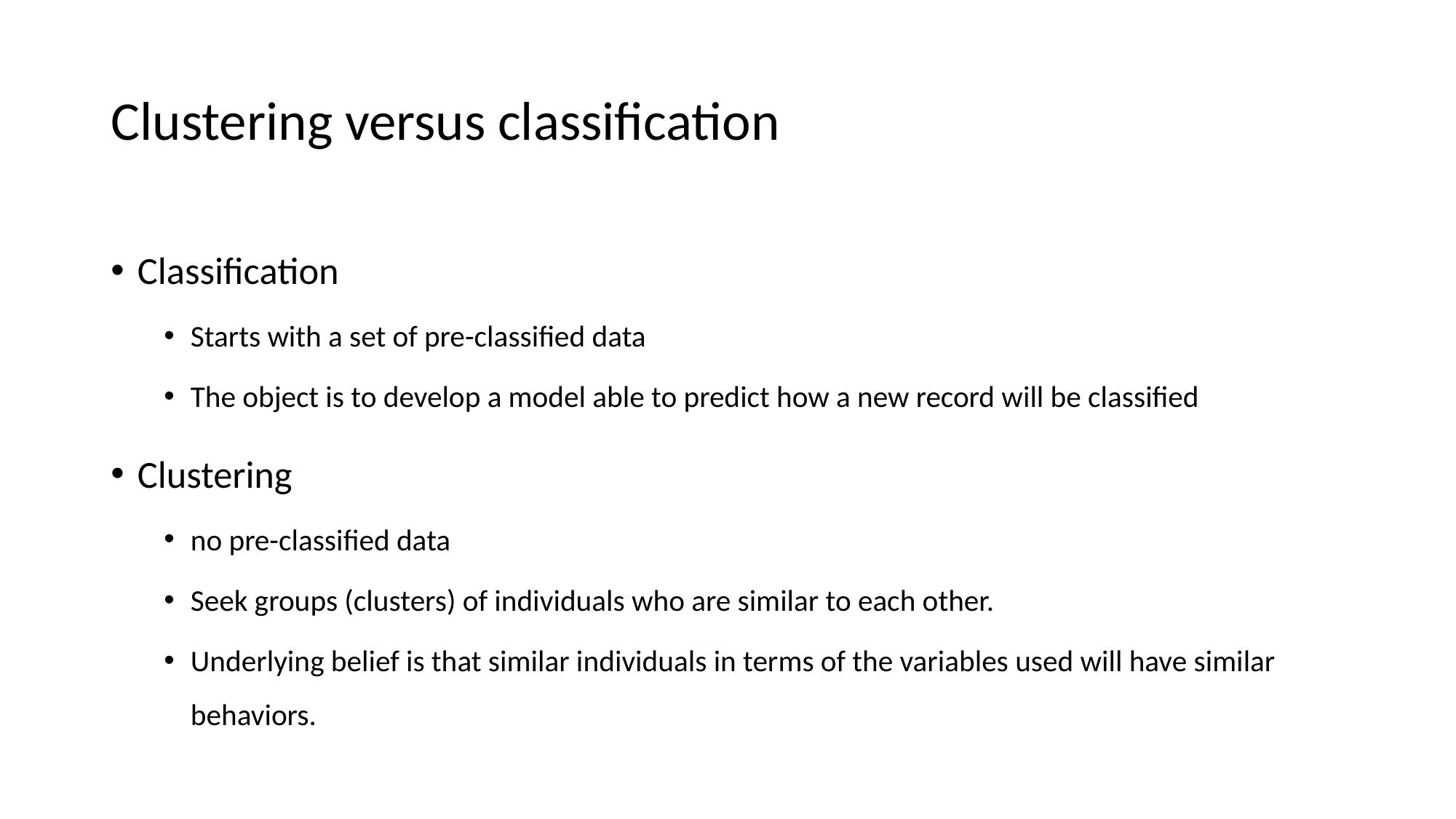

# Clustering versus classification
Classification
Starts with a set of pre-classified data
The object is to develop a model able to predict how a new record will be classified
Clustering
no pre-classified data
Seek groups (clusters) of individuals who are similar to each other.
Underlying belief is that similar individuals in terms of the variables used will have similar behaviors.